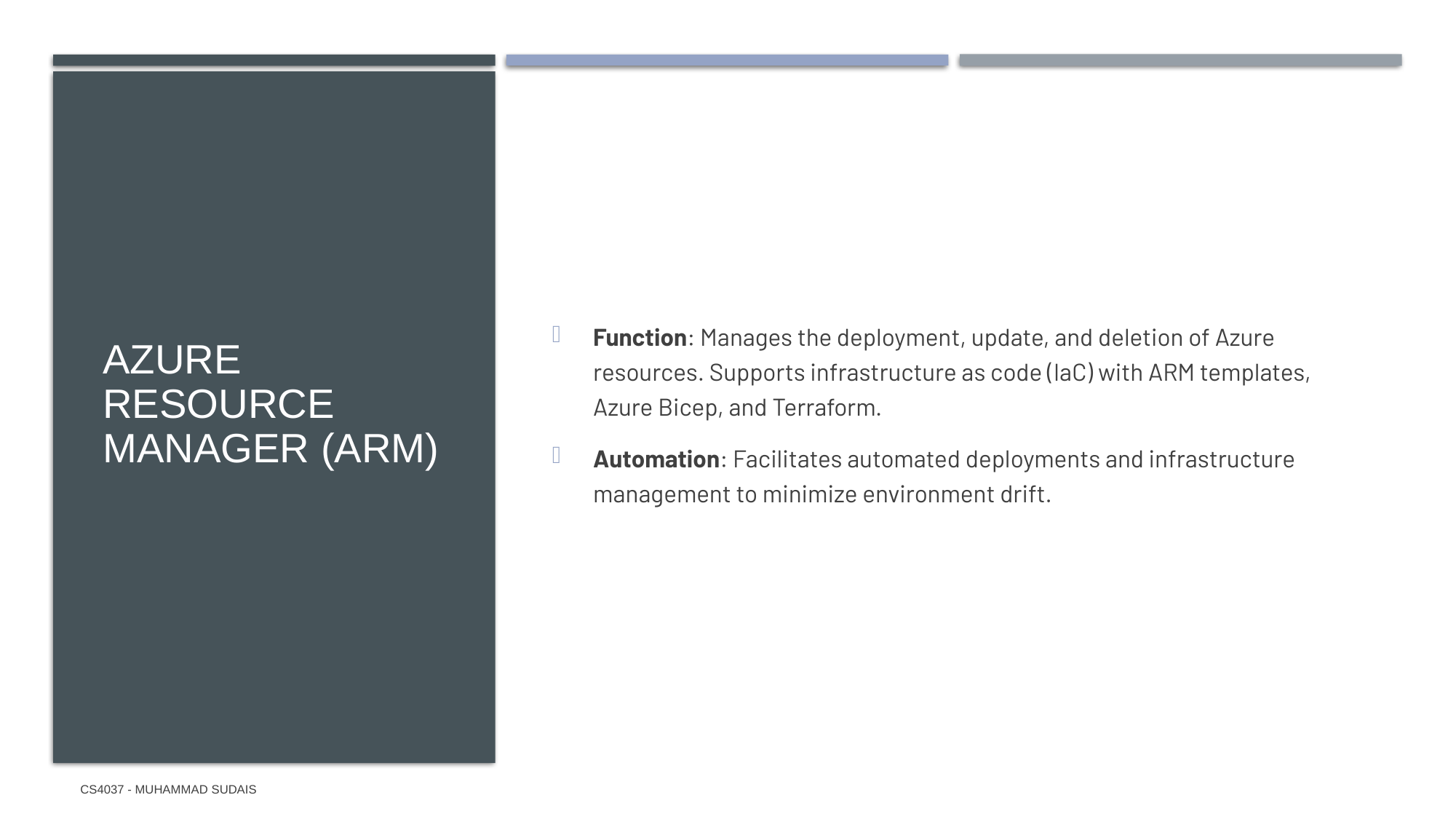

# Azure Resource Manager (ARM)
Function: Manages the deployment, update, and deletion of Azure resources. Supports infrastructure as code (IaC) with ARM templates, Azure Bicep, and Terraform.
Automation: Facilitates automated deployments and infrastructure management to minimize environment drift.
CS4037 - Muhammad Sudais